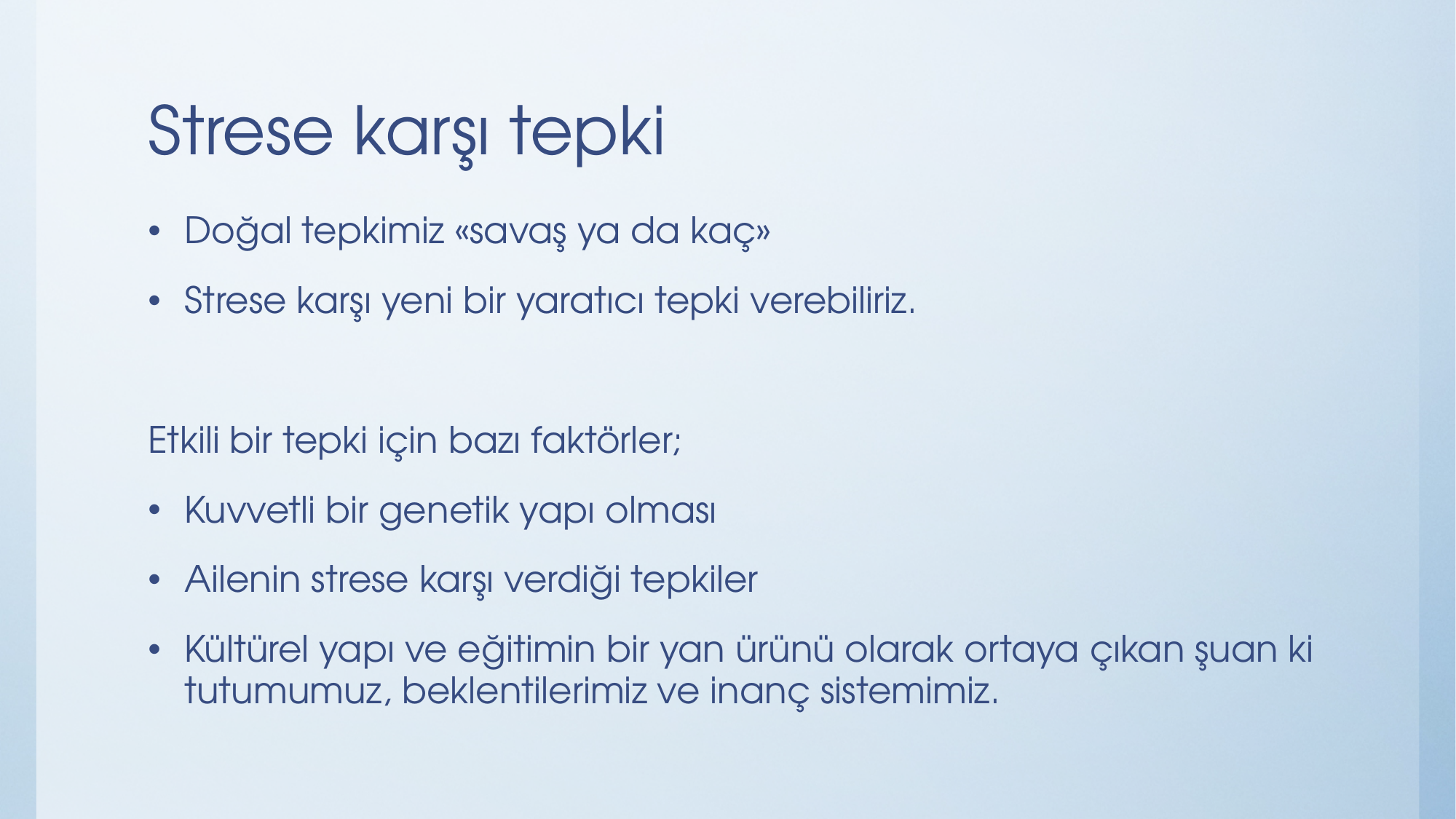

# Strese karşı tepki
Doğal tepkimiz «savaş ya da kaç»
Strese karşı yeni bir yaratıcı tepki verebiliriz.

Etkili bir tepki için bazı faktörler;
Kuvvetli bir genetik yapı olması
Ailenin strese karşı verdiği tepkiler
Kültürel yapı ve eğitimin bir yan ürünü olarak ortaya çıkan şuan ki tutumumuz, beklentilerimiz ve inanç sistemimiz.